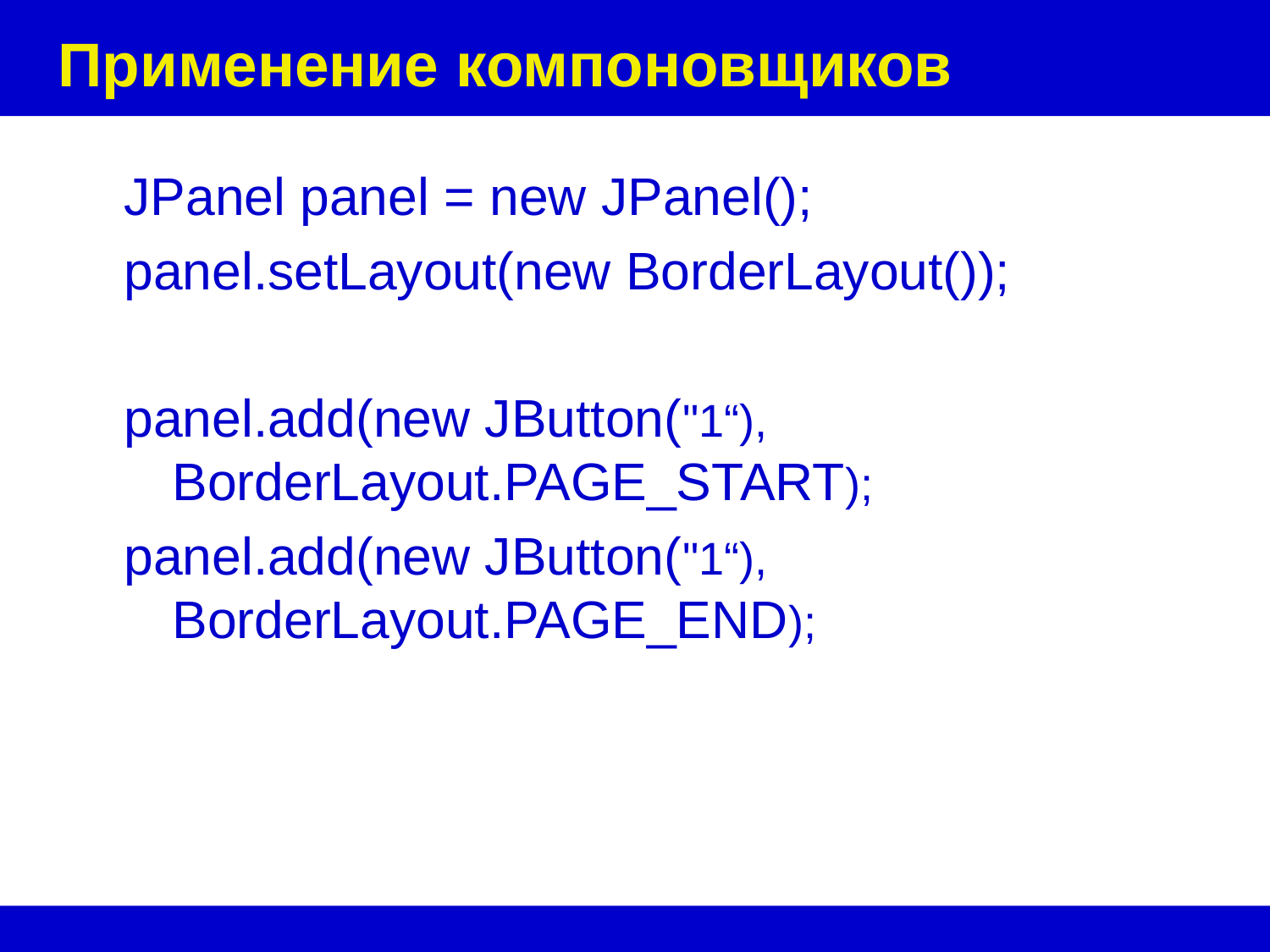

# Применение компоновщиков
JPanel panel = new JPanel();
panel.setLayout(new BorderLayout());

panel.add(new JButton("1“), BorderLayout.PAGE_START);
panel.add(new JButton("1“), BorderLayout.PAGE_END);